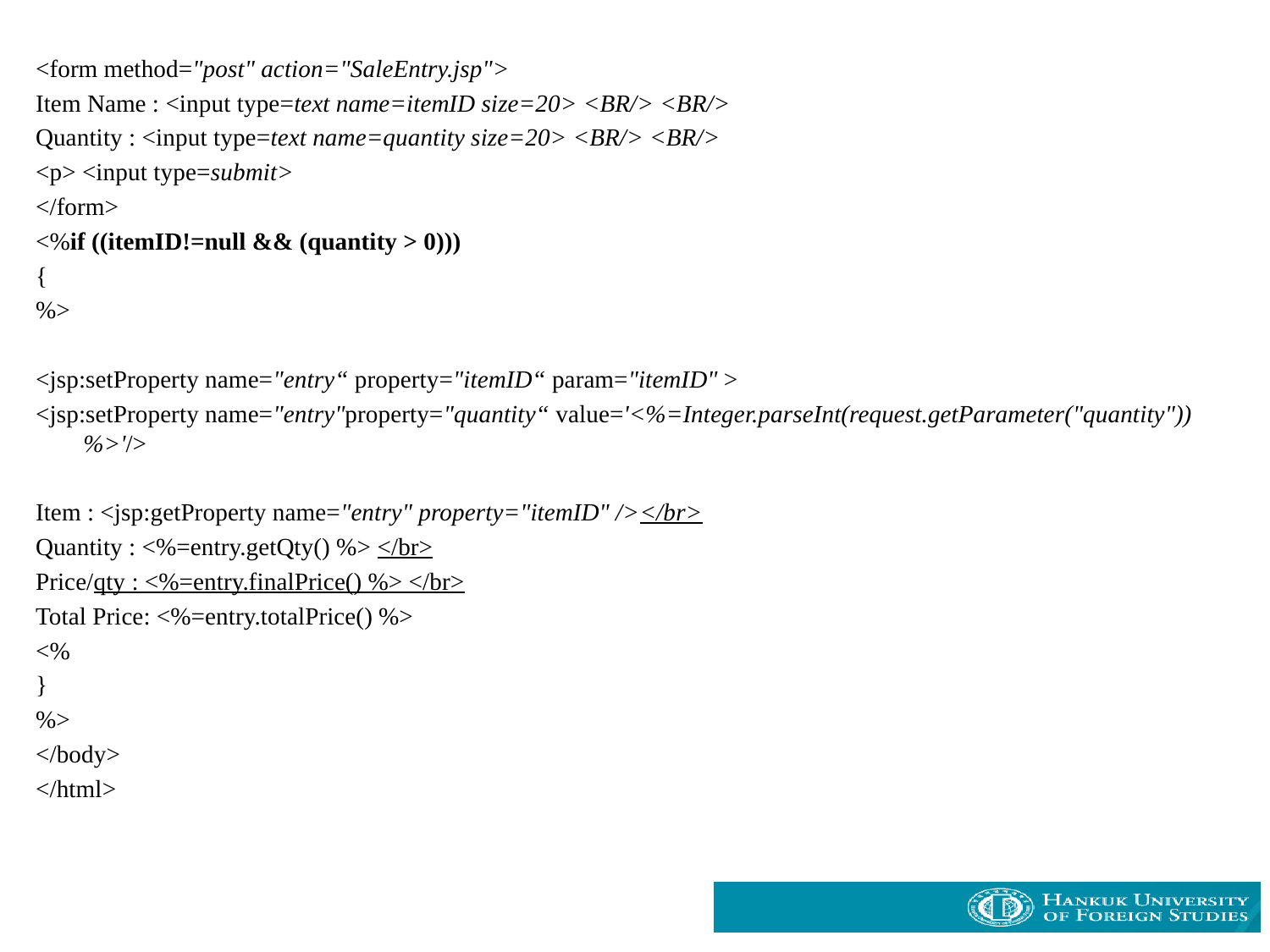

<form method="post" action="SaleEntry.jsp">
Item Name : <input type=text name=itemID size=20> <BR/> <BR/>
Quantity : <input type=text name=quantity size=20> <BR/> <BR/>
<p> <input type=submit>
</form>
<%if ((itemID!=null && (quantity > 0)))
{
%>

<jsp:setProperty name="entry“ property="itemID“ param="itemID" >
<jsp:setProperty name="entry"property="quantity“ value='<%=Integer.parseInt(request.getParameter("quantity")) %>'/>

Item : <jsp:getProperty name="entry" property="itemID" /></br>
Quantity : <%=entry.getQty() %> </br>
Price/qty : <%=entry.finalPrice() %> </br>
Total Price: <%=entry.totalPrice() %>
<%
}
%>
</body>
</html>